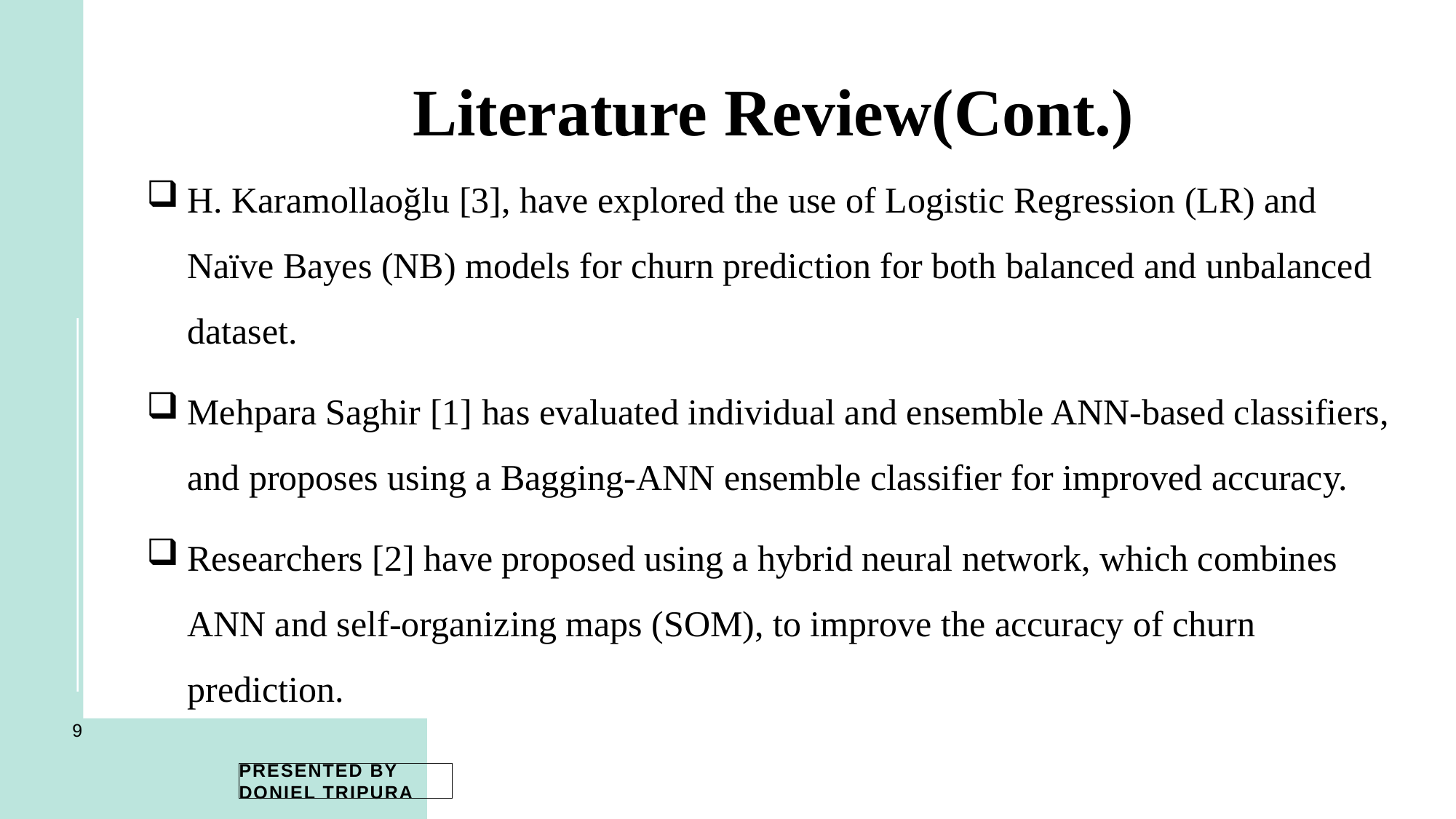

Literature Review(Cont.)
H. Karamollaoğlu [3], have explored the use of Logistic Regression (LR) and Naïve Bayes (NB) models for churn prediction for both balanced and unbalanced dataset.
Mehpara Saghir [1] has evaluated individual and ensemble ANN-based classifiers, and proposes using a Bagging-ANN ensemble classifier for improved accuracy.
Researchers [2] have proposed using a hybrid neural network, which combines ANN and self-organizing maps (SOM), to improve the accuracy of churn prediction.

9
Presented by Doniel Tripura